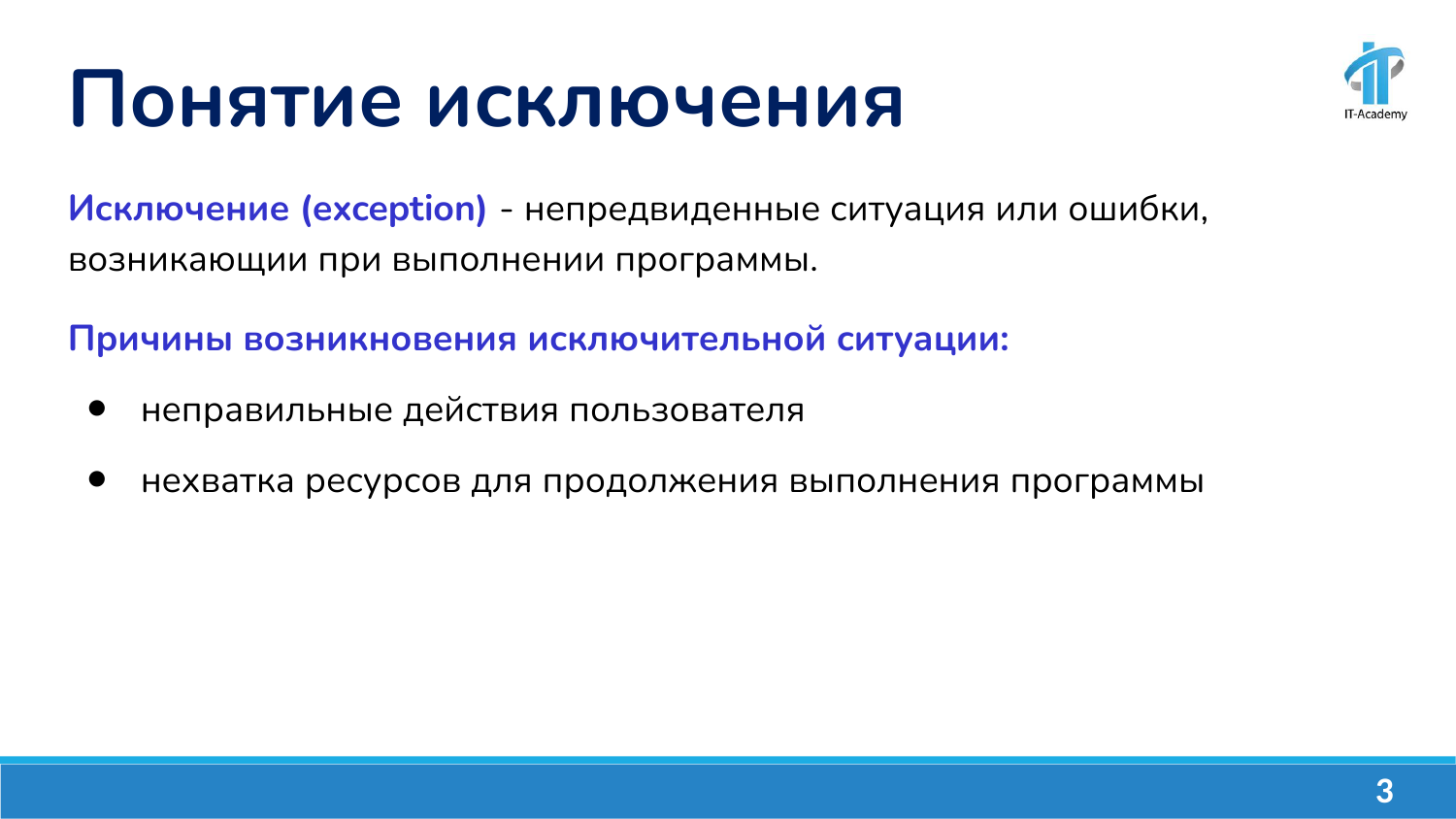

Понятие исключения
Исключение (exception) - непредвиденные ситуация или ошибки, возникающии при выполнении программы.
Причины возникновения исключительной ситуации:
неправильные действия пользователя
нехватка ресурсов для продолжения выполнения программы
3